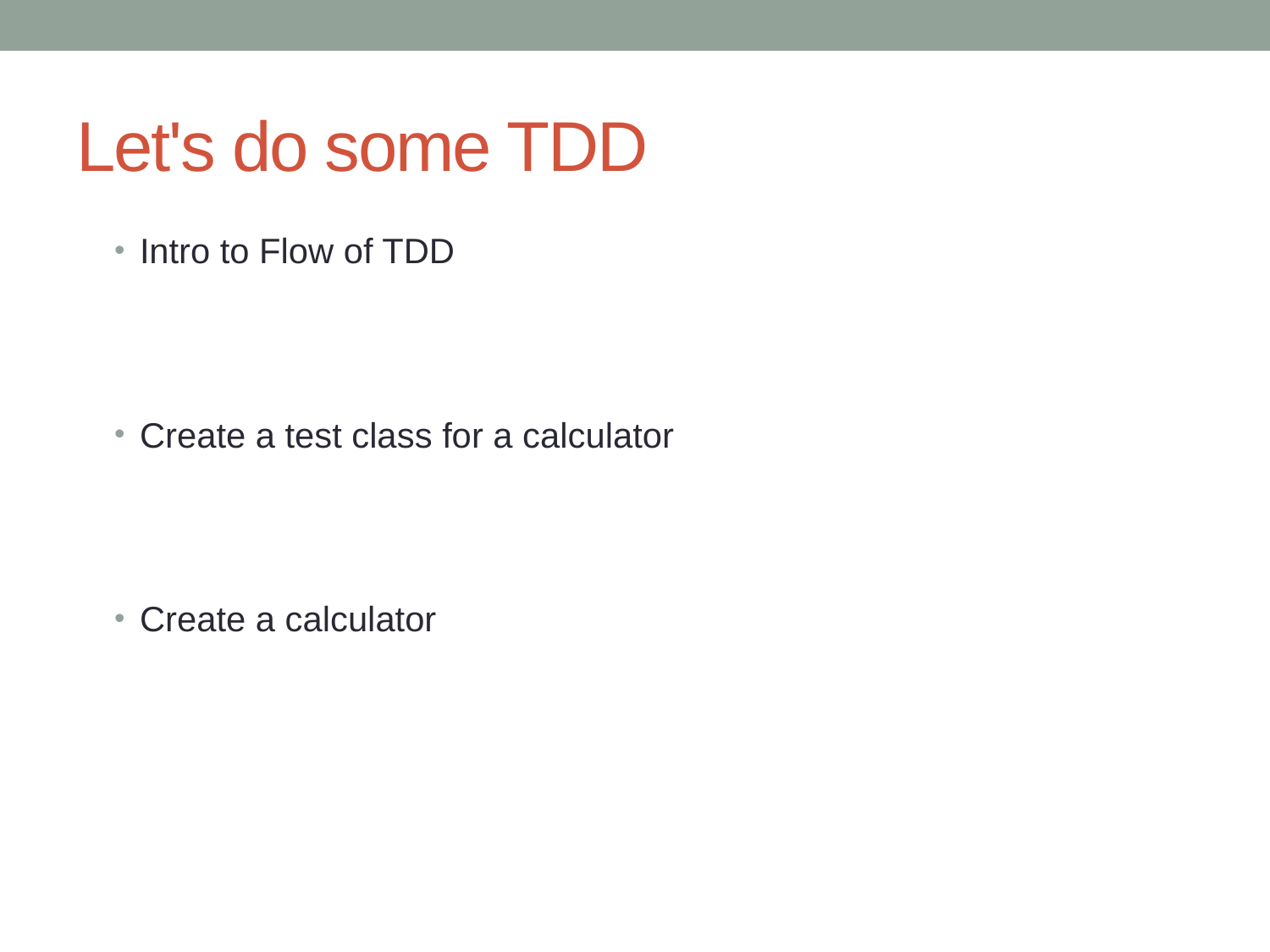

# Let's do some TDD
Intro to Flow of TDD

Create a test class for a calculator

Create a calculator